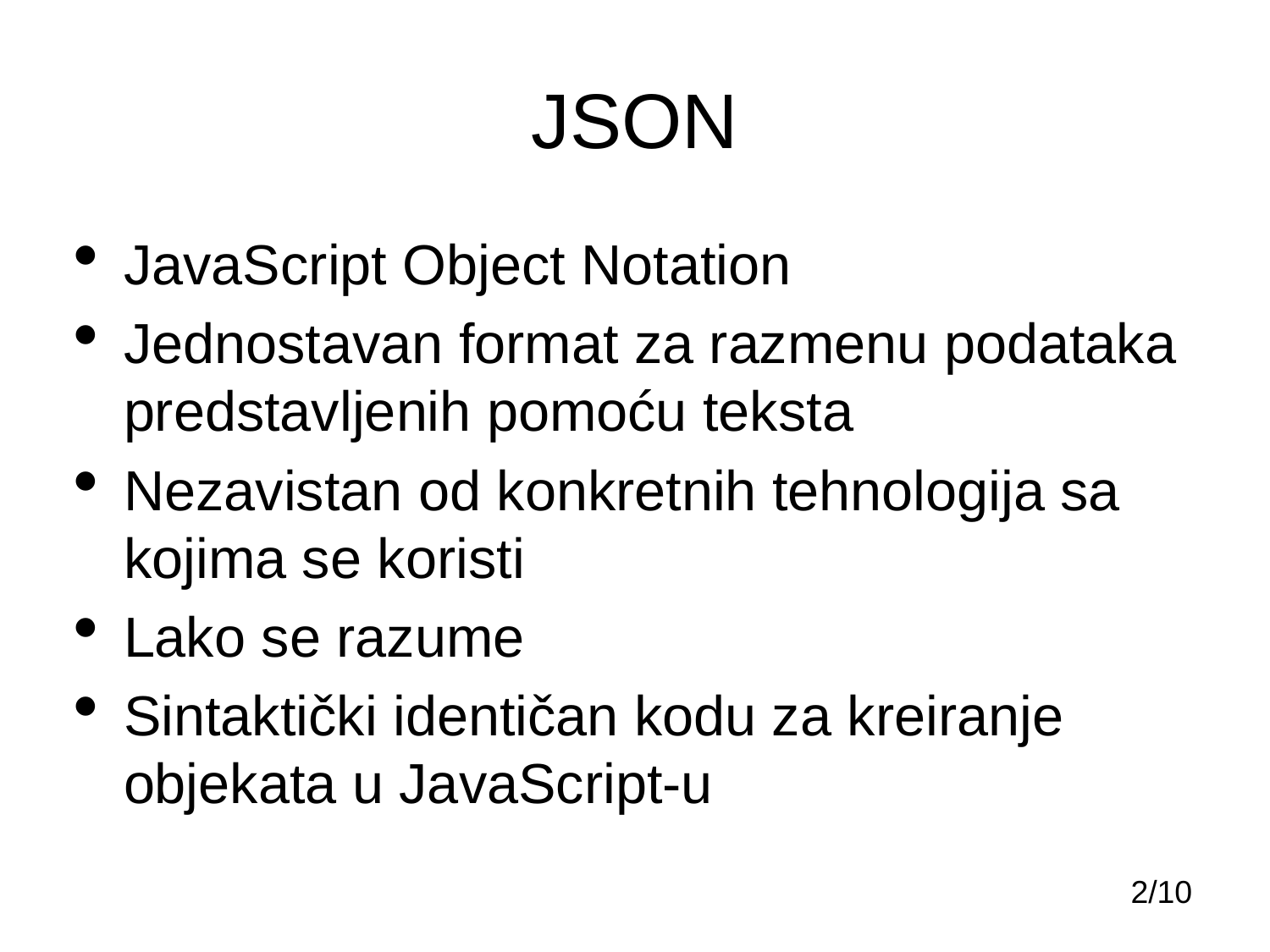

# JSON
JavaScript Object Notation
Jednostavan format za razmenu podataka predstavljenih pomoću teksta
Nezavistan od konkretnih tehnologija sa kojima se koristi
Lako se razume
Sintaktički identičan kodu za kreiranje objekata u JavaScript-u